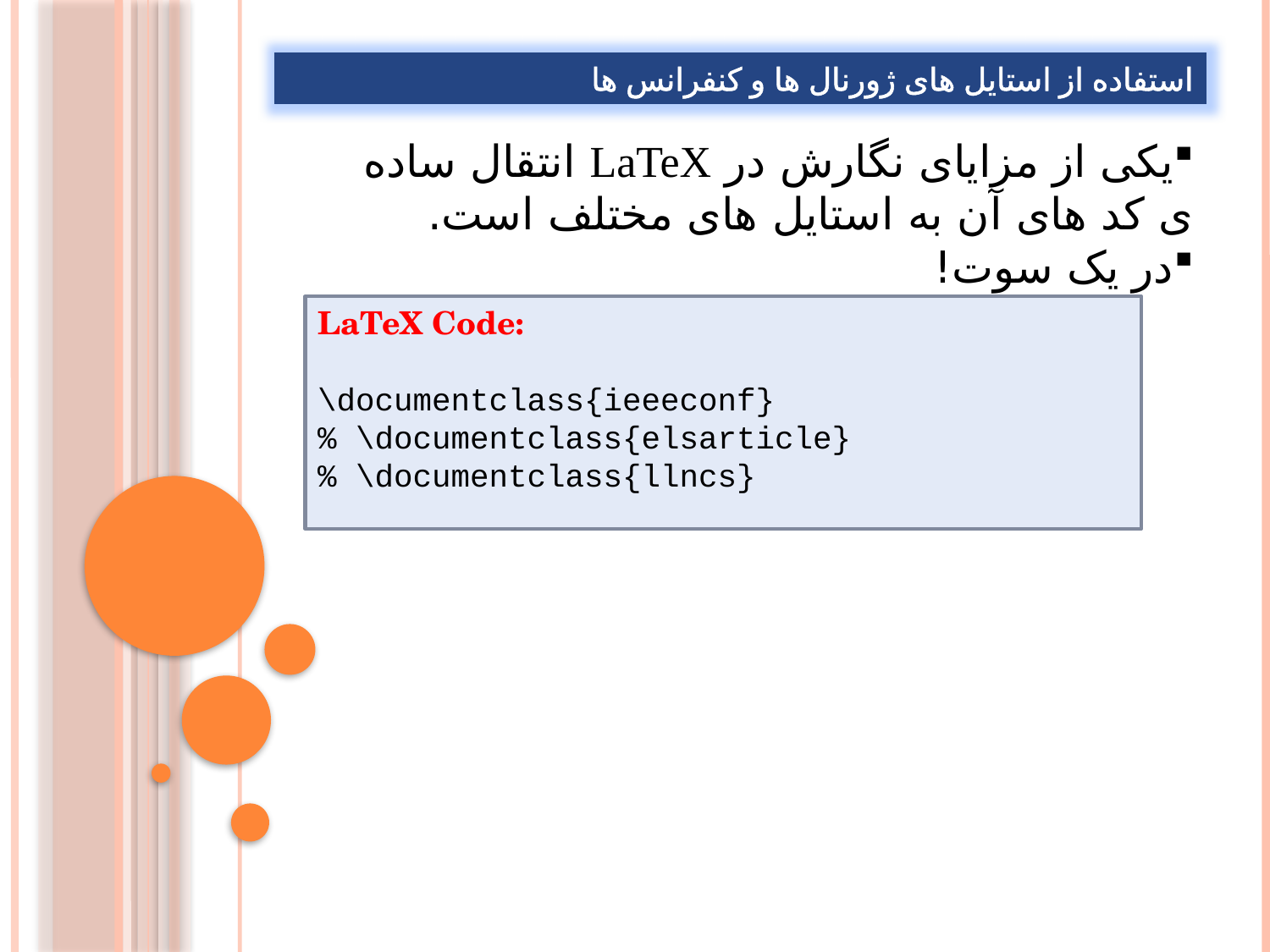

استفاده از استایل های ژورنال ها و کنفرانس ها

یکی از مزایای نگارش در LaTeX انتقال ساده ی کد های آن به استایل های مختلف است.
در یک سوت!‌

LaTeX Code:

\documentclass{ieeeconf}
% \documentclass{elsarticle}
% \documentclass{llncs}